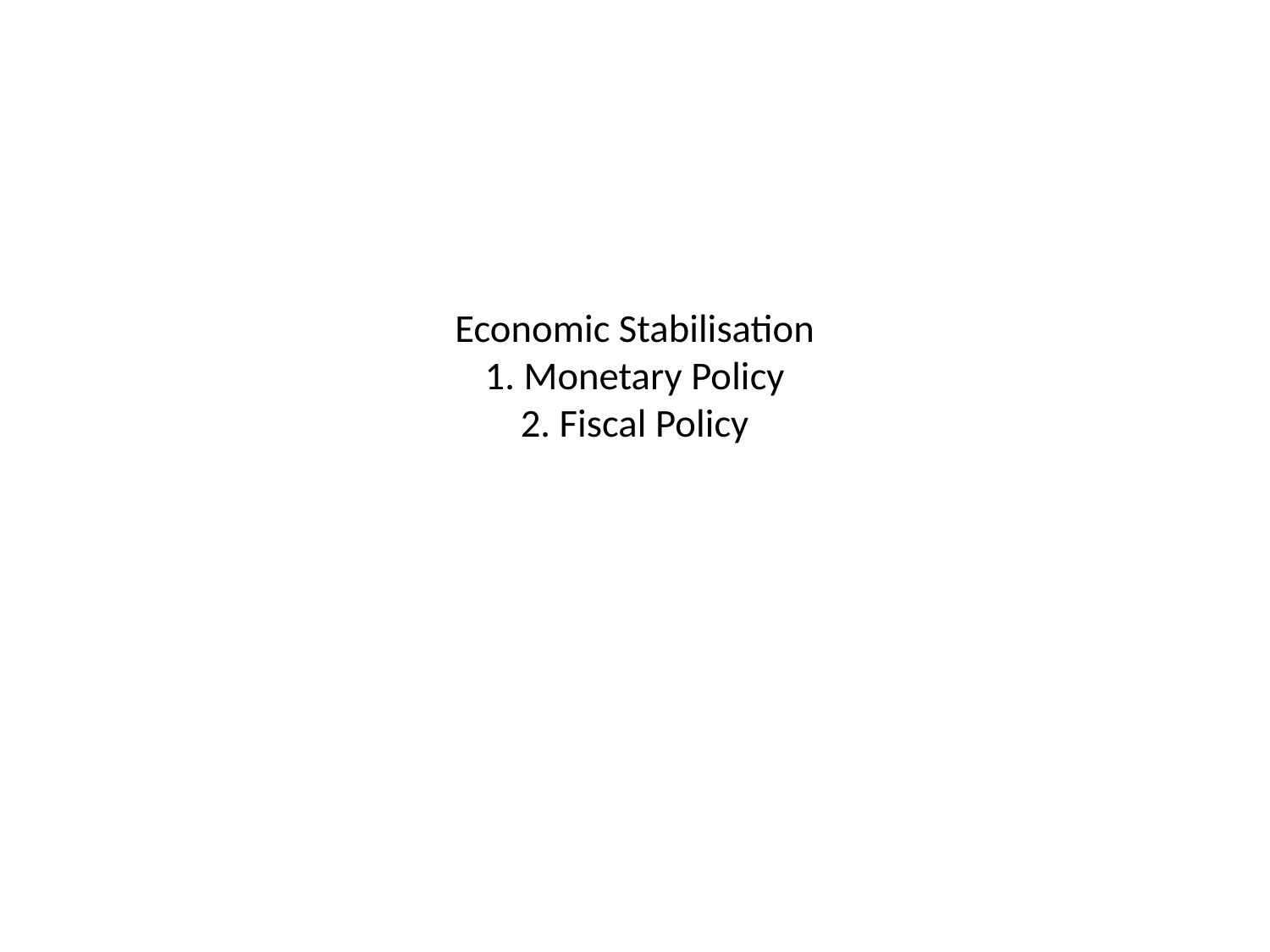

# Economic Stabilisation 1. Monetary Policy 2. Fiscal Policy